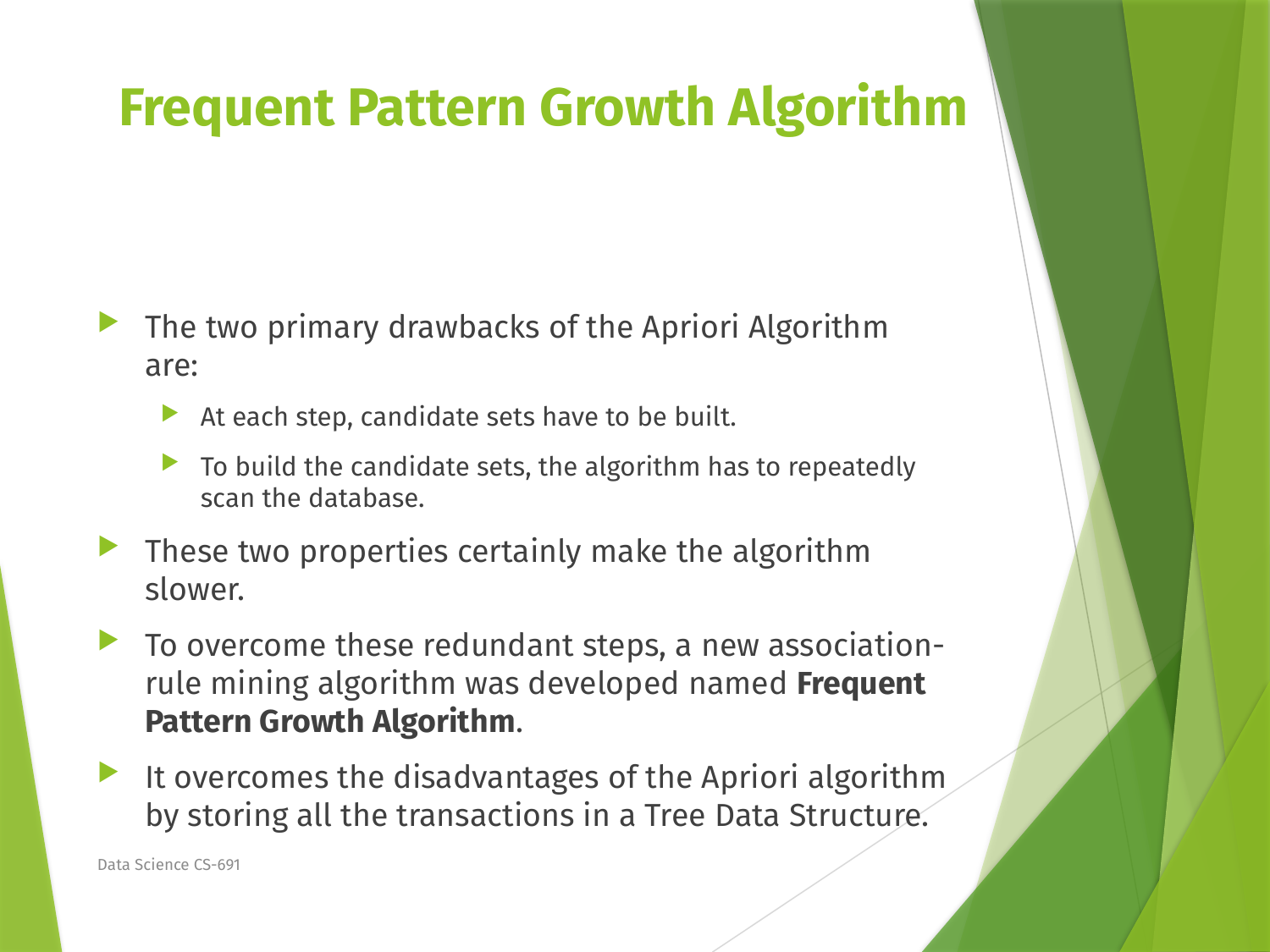

# Frequent Pattern Growth Algorithm
The two primary drawbacks of the Apriori Algorithm are:
At each step, candidate sets have to be built.
To build the candidate sets, the algorithm has to repeatedly scan the database.
These two properties certainly make the algorithm slower.
To overcome these redundant steps, a new association-rule mining algorithm was developed named Frequent Pattern Growth Algorithm.
It overcomes the disadvantages of the Apriori algorithm by storing all the transactions in a Tree Data Structure.
Data Science CS-691